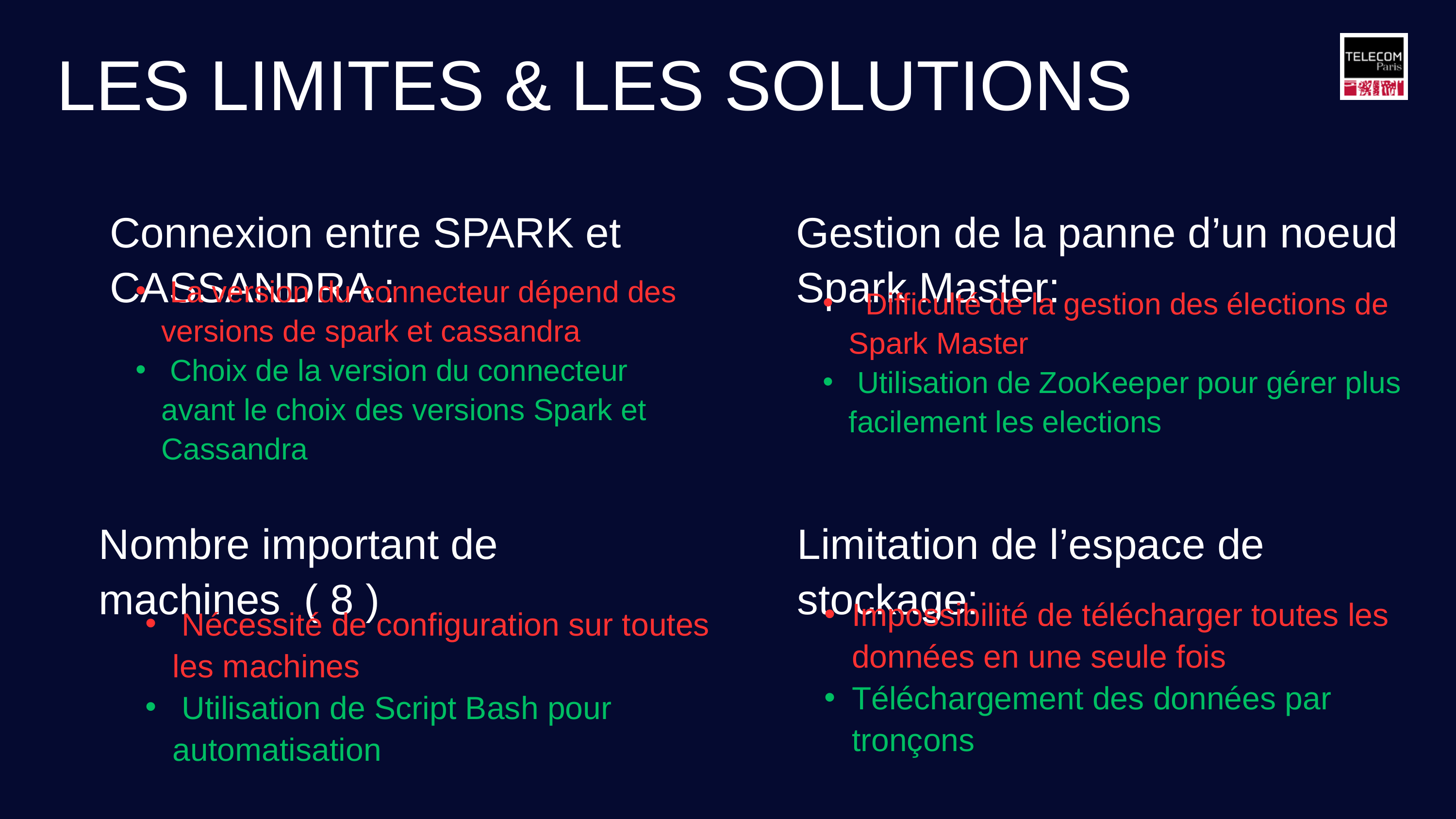

LES LIMITES & LES SOLUTIONS
Connexion entre SPARK et CASSANDRA :
Gestion de la panne d’un noeud Spark Master:

 La version du connecteur dépend des versions de spark et cassandra
 Choix de la version du connecteur avant le choix des versions Spark et Cassandra

  Difficulté de la gestion des élections de Spark Master
 Utilisation de ZooKeeper pour gérer plus facilement les elections
Nombre important de machines  ( 8 )

Limitation de l’espace de stockage:
Impossibilité de télécharger toutes les données en une seule fois
Téléchargement des données par tronçons
 Nécessité de configuration sur toutes les machines
 Utilisation de Script Bash pour automatisation